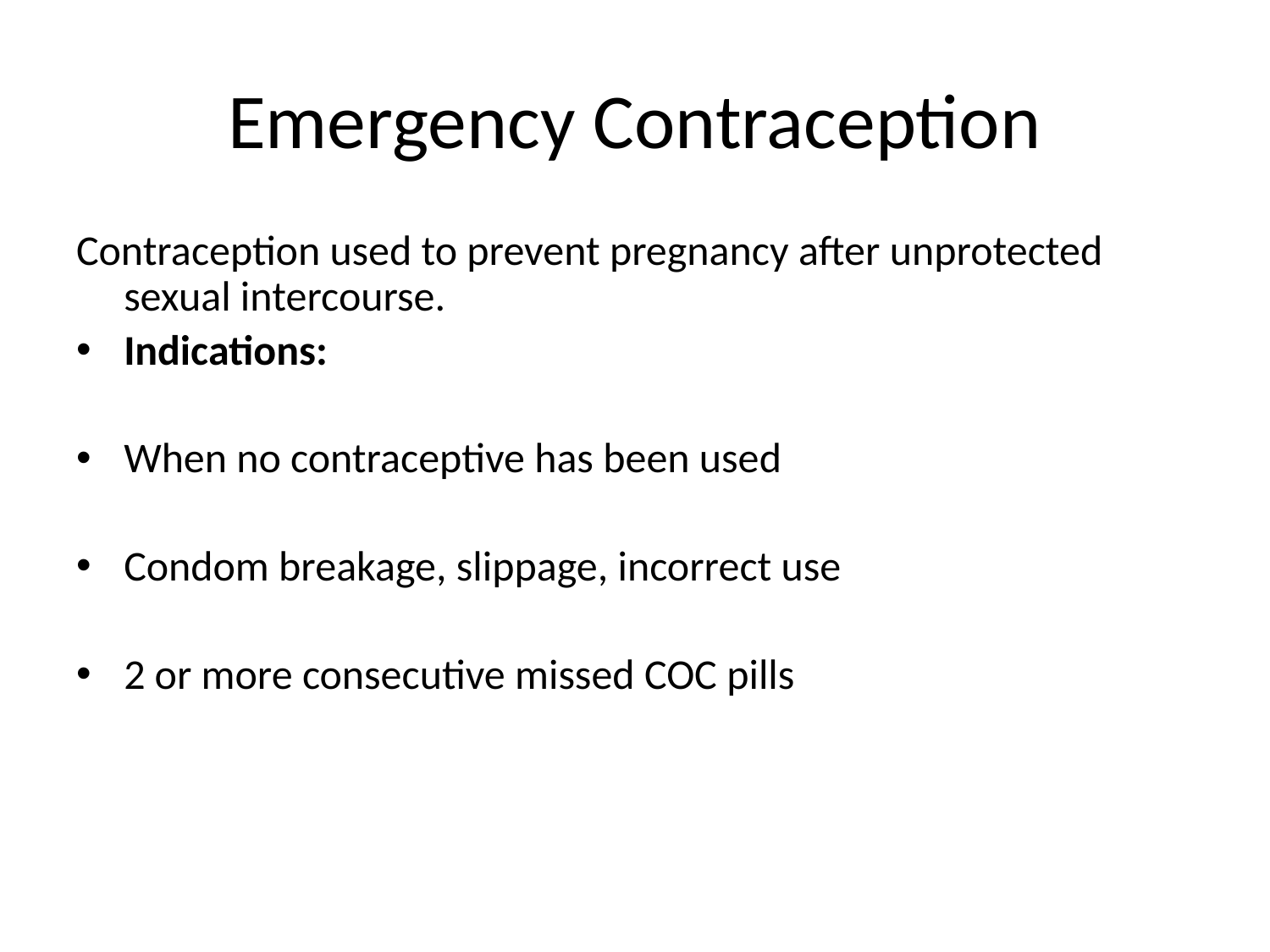

# Emergency Contraception
Contraception used to prevent pregnancy after unprotected sexual intercourse.
Indications:

When no contraceptive has been used

Condom breakage, slippage, incorrect use

2 or more consecutive missed COC pills